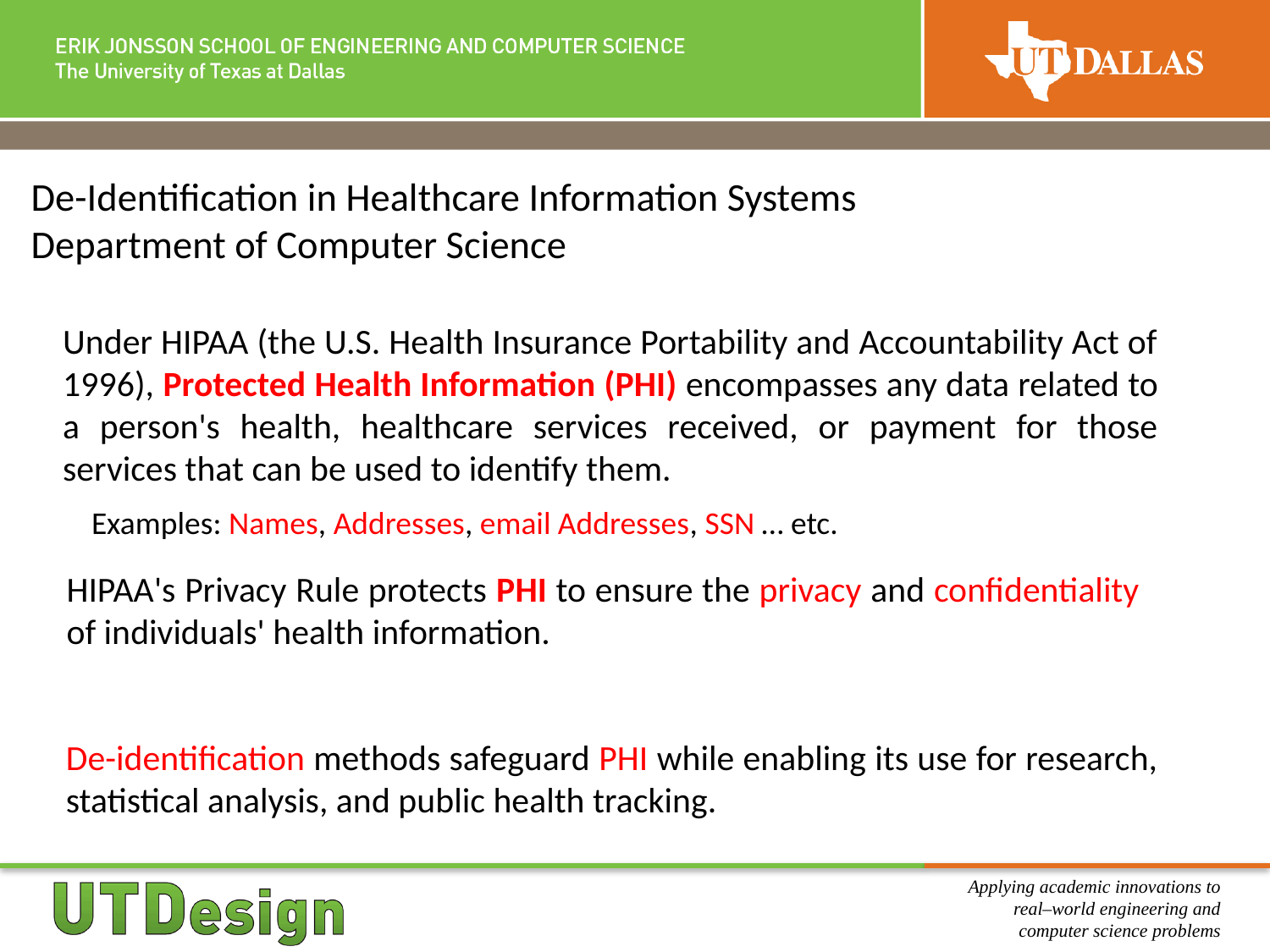

De-Identification in Healthcare Information Systems
Department of Computer Science
Under HIPAA (the U.S. Health Insurance Portability and Accountability Act of 1996), Protected Health Information (PHI) encompasses any data related to a person's health, healthcare services received, or payment for those services that can be used to identify them.
Examples: Names, Addresses, email Addresses, SSN … etc.
HIPAA's Privacy Rule protects PHI to ensure the privacy and confidentiality of individuals' health information.

De-identification methods safeguard PHI while enabling its use for research, statistical analysis, and public health tracking.